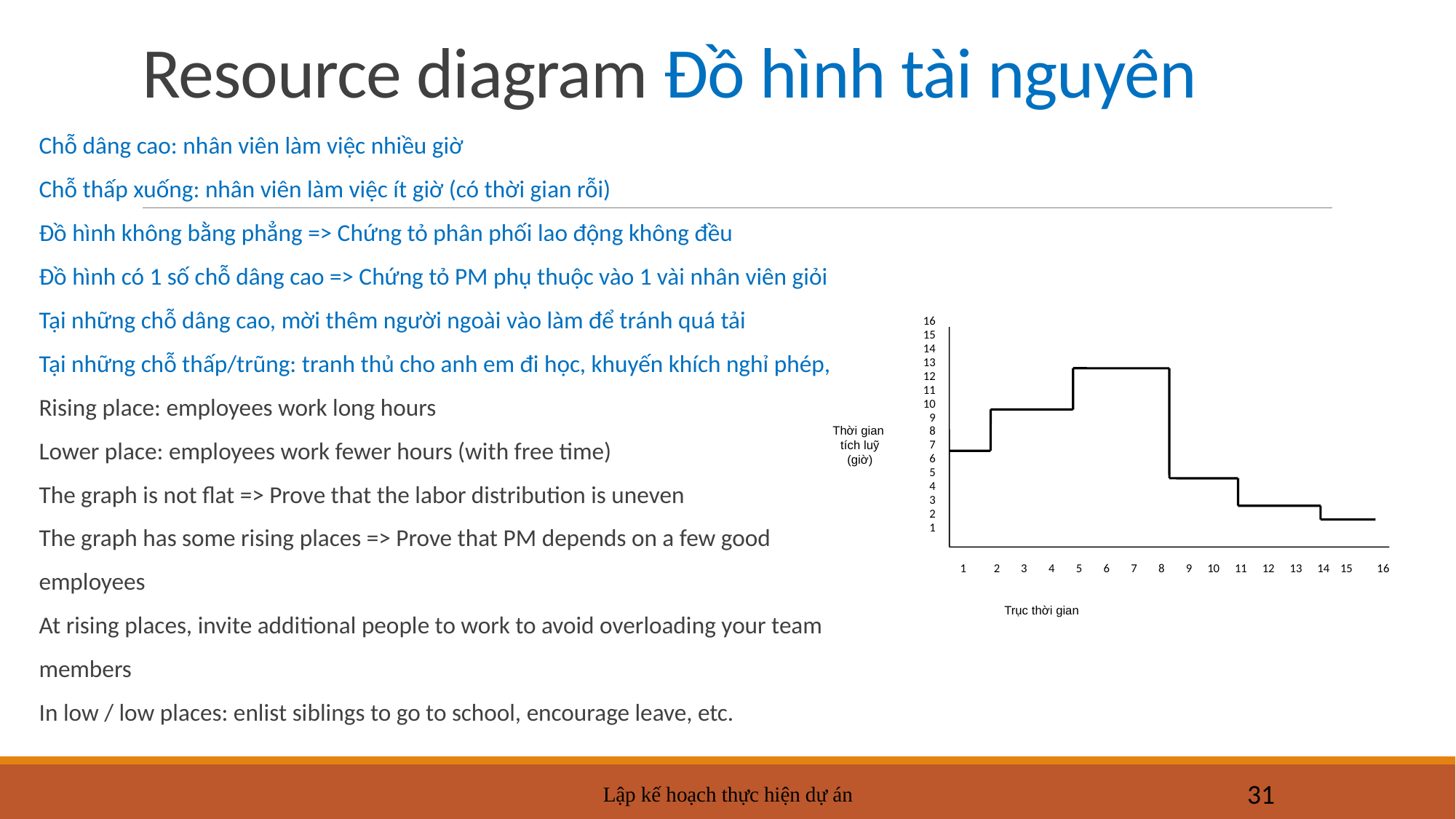

# Resource diagram Đồ hình tài nguyên
Chỗ dâng cao: nhân viên làm việc nhiều giờ
Chỗ thấp xuống: nhân viên làm việc ít giờ (có thời gian rỗi)
Đồ hình không bằng phẳng => Chứng tỏ phân phối lao động không đều
Đồ hình có 1 số chỗ dâng cao => Chứng tỏ PM phụ thuộc vào 1 vài nhân viên giỏi
Tại những chỗ dâng cao, mời thêm người ngoài vào làm để tránh quá tải
Tại những chỗ thấp/trũng: tranh thủ cho anh em đi học, khuyến khích nghỉ phép,
Rising place: employees work long hours
Lower place: employees work fewer hours (with free time)
The graph is not flat => Prove that the labor distribution is uneven
The graph has some rising places => Prove that PM depends on a few good employees
At rising places, invite additional people to work to avoid overloading your team members
In low / low places: enlist siblings to go to school, encourage leave, etc.

16

15

14

13

12

11

10

9

Thời gian  tích luỹ
(giờ)
8

7

6

5

4

3

2

1

1

2

3

4

5

6

7

8

9

10

11

12

13

14

15

16

Trục thời gian
Lập kế hoạch thực hiện dự án
31